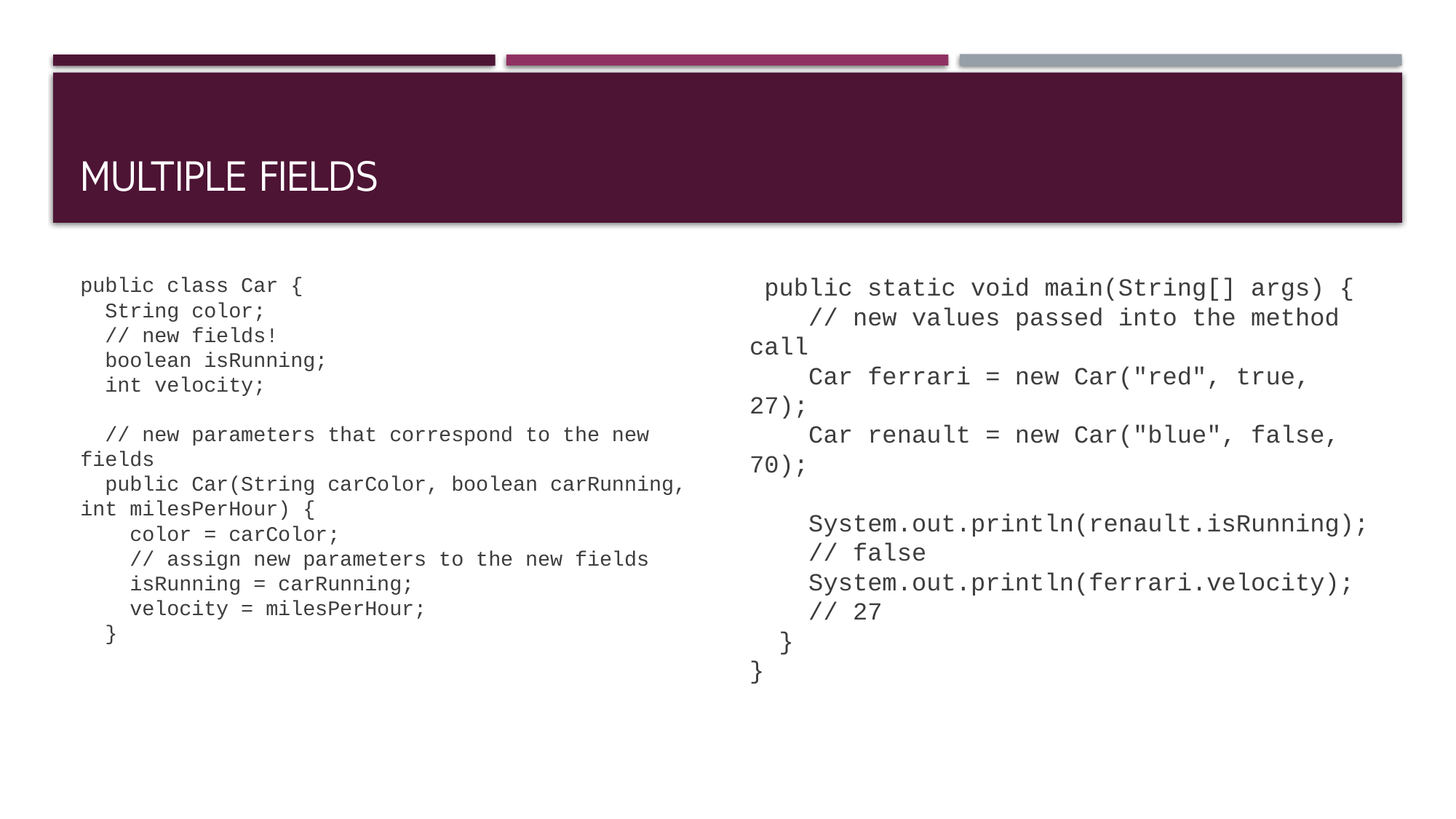

# Multiple fields
public class Car {
  String color;
  // new fields!
  boolean isRunning;
  int velocity;
  
  // new parameters that correspond to the new fields
  public Car(String carColor, boolean carRunning, int milesPerHour) {
    color = carColor;
    // assign new parameters to the new fields
    isRunning = carRunning;
    velocity = milesPerHour;
  }
 public static void main(String[] args) {
    // new values passed into the method call
    Car ferrari = new Car("red", true, 27);
    Car renault = new Car("blue", false, 70);
    
    System.out.println(renault.isRunning);
    // false
    System.out.println(ferrari.velocity);
    // 27
  }
}